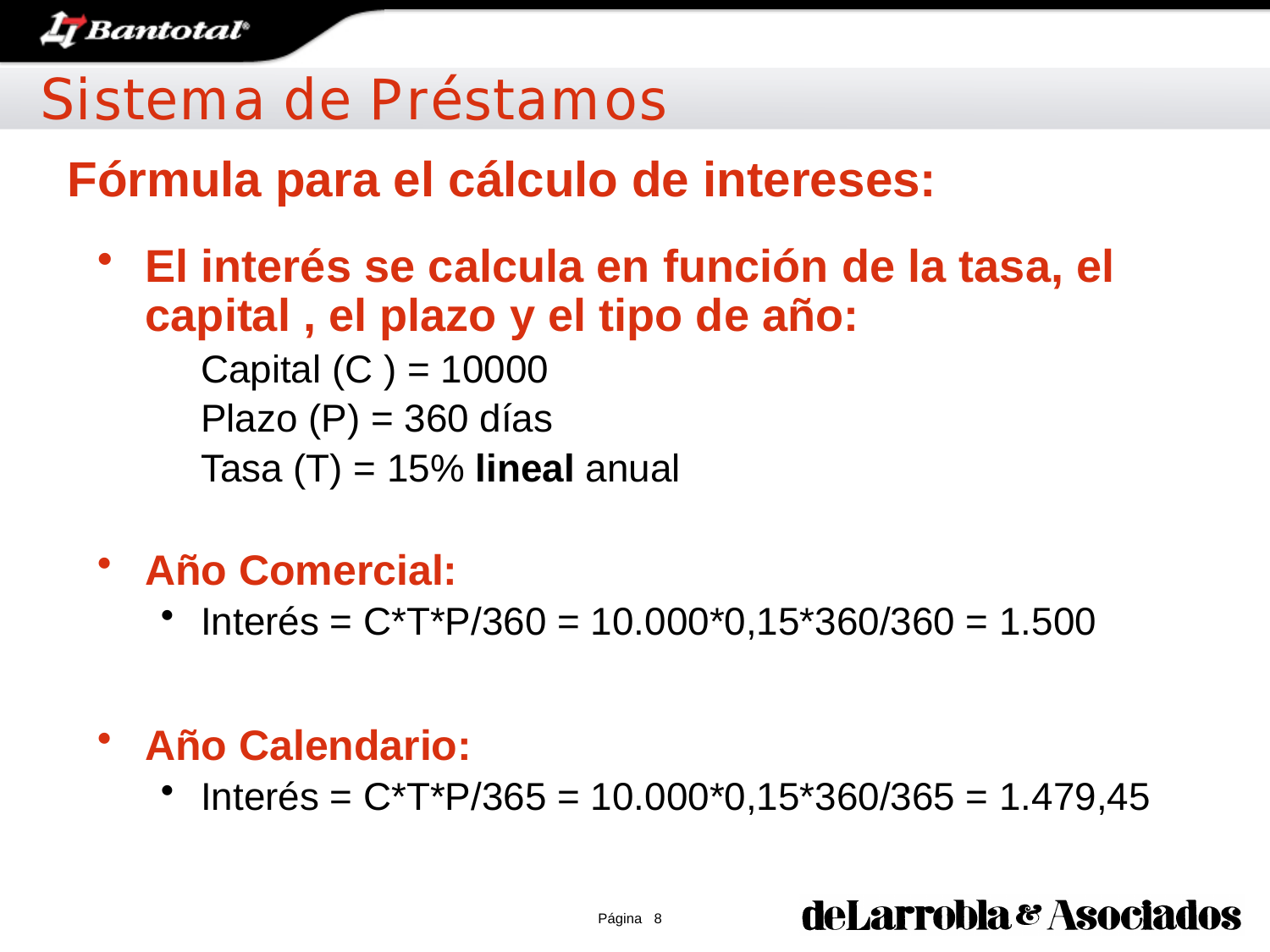

Sistema de Préstamos
Fórmula para el cálculo de intereses:
El interés se calcula en función de la tasa, el capital , el plazo y el tipo de año:
	Capital (C ) = 10000
	Plazo (P) = 360 días
	Tasa (T) = 15% lineal anual

Año Comercial:
Interés = C*T*P/360 = 10.000*0,15*360/360 = 1.500

Año Calendario:
Interés = C*T*P/365 = 10.000*0,15*360/365 = 1.479,45